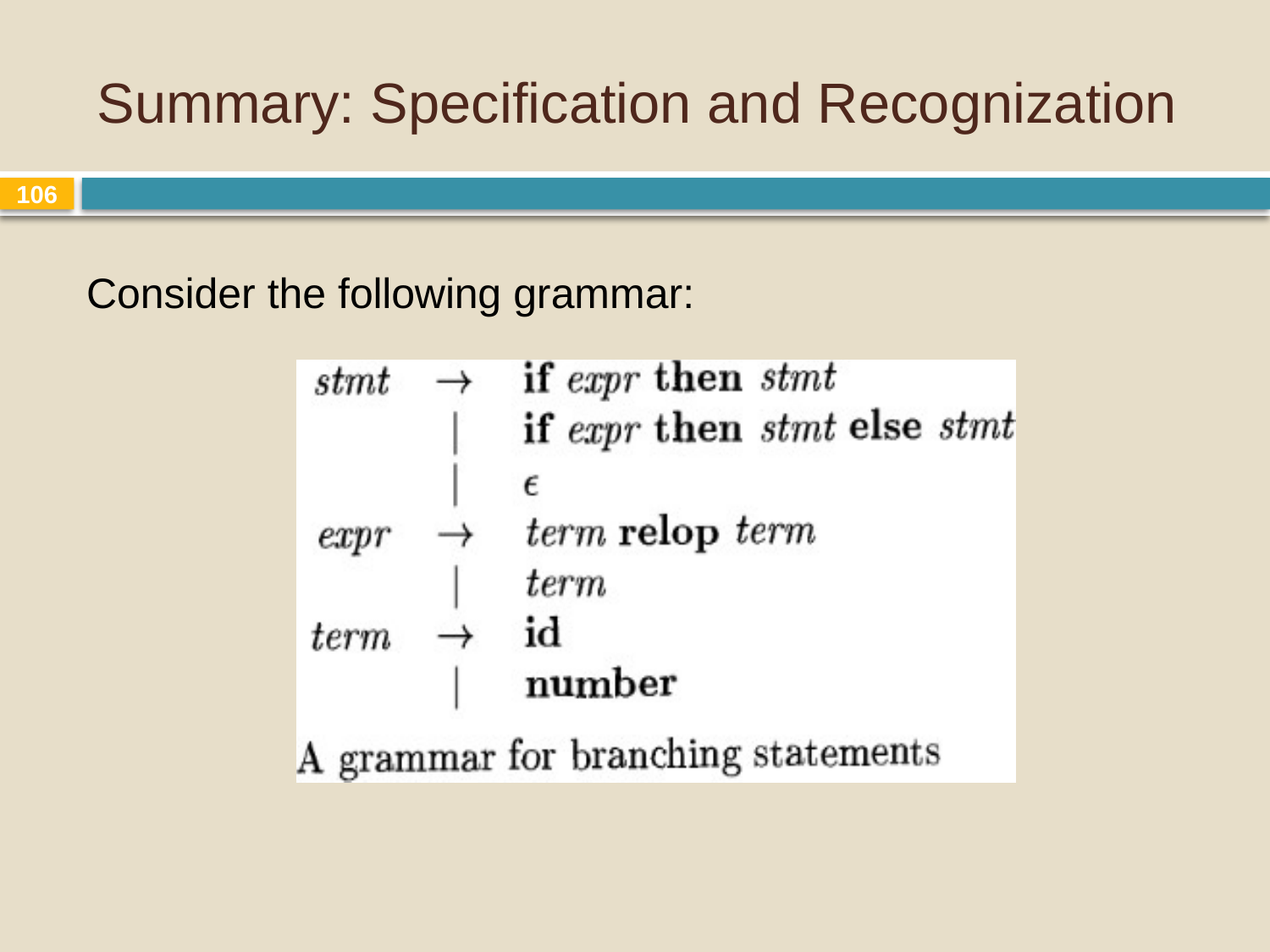

# Summary: Specification and Recognization
106
Consider the following grammar: